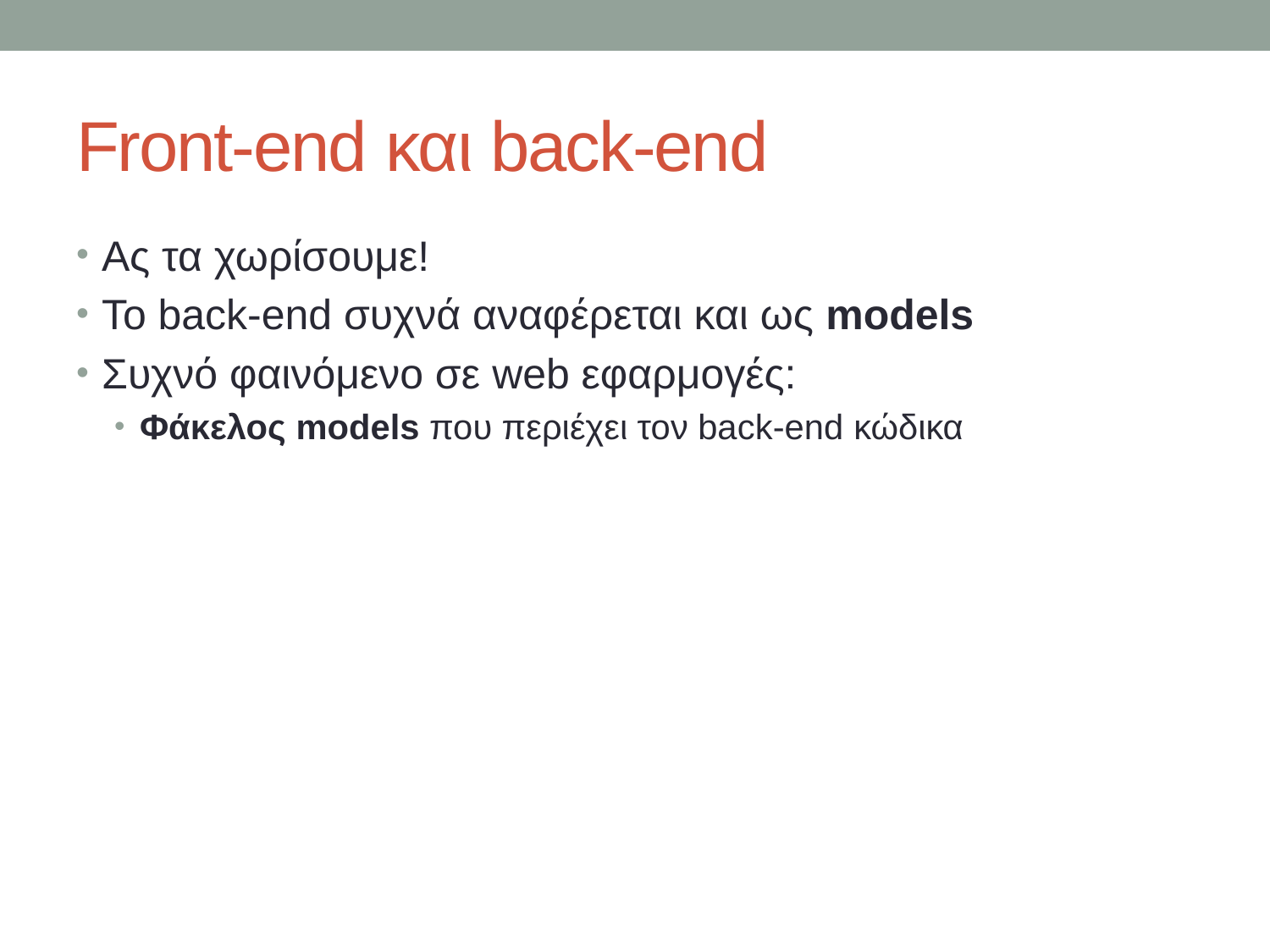

# Front-end και back-end
Ας τα χωρίσουμε!
Το back-end συχνά αναφέρεται και ως models
Συχνό φαινόμενο σε web εφαρμογές:
Φάκελος models που περιέχει τον back-end κώδικα